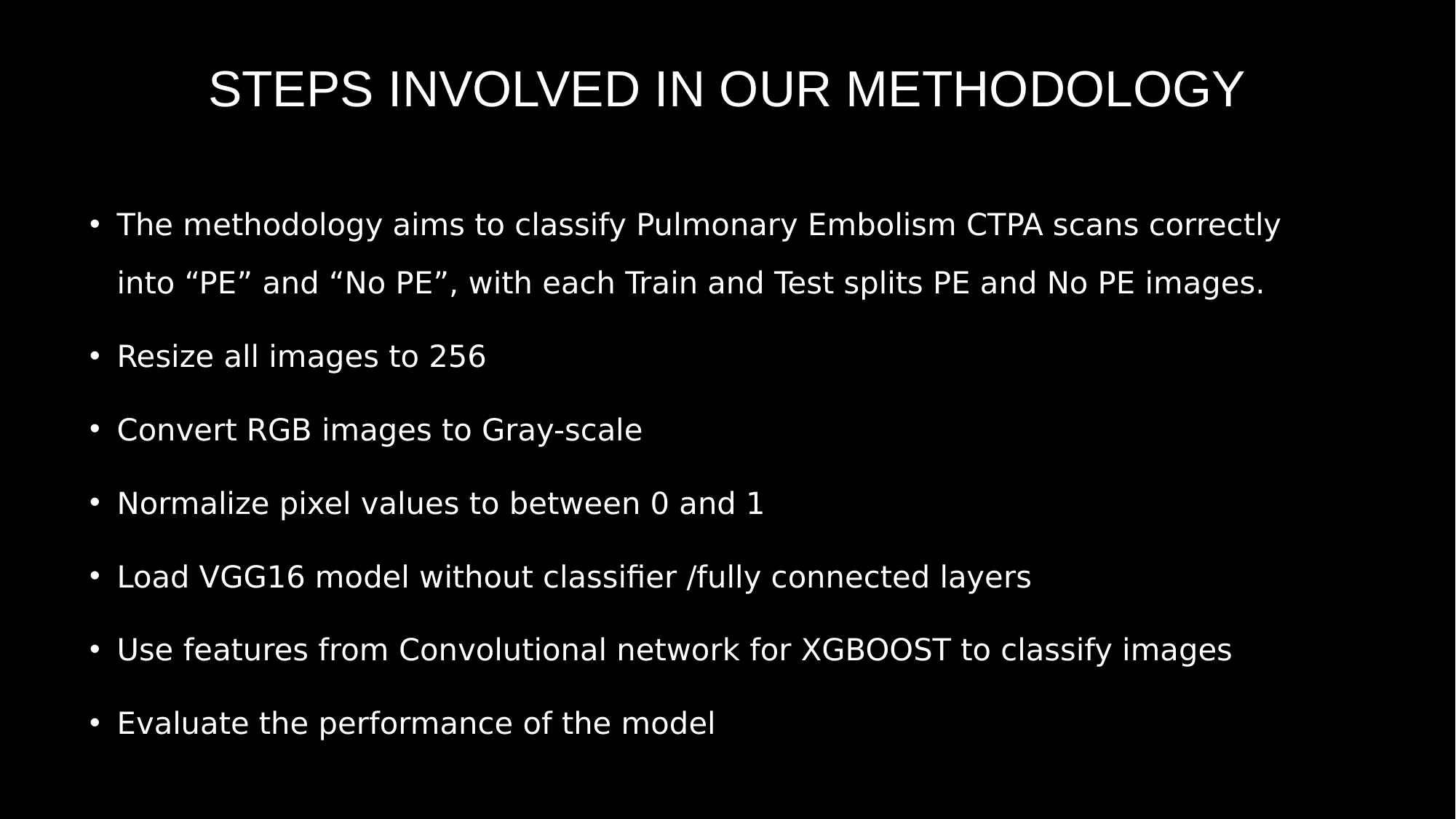

# STEPS INVOLVED IN OUR METHODOLOGY
The methodology aims to classify Pulmonary Embolism CTPA scans correctly into “PE” and “No PE”, with each Train and Test splits PE and No PE images.
Resize all images to 256
Convert RGB images to Gray-scale
Normalize pixel values to between 0 and 1
Load VGG16 model without classifier /fully connected layers
Use features from Convolutional network for XGBOOST to classify images
Evaluate the performance of the model